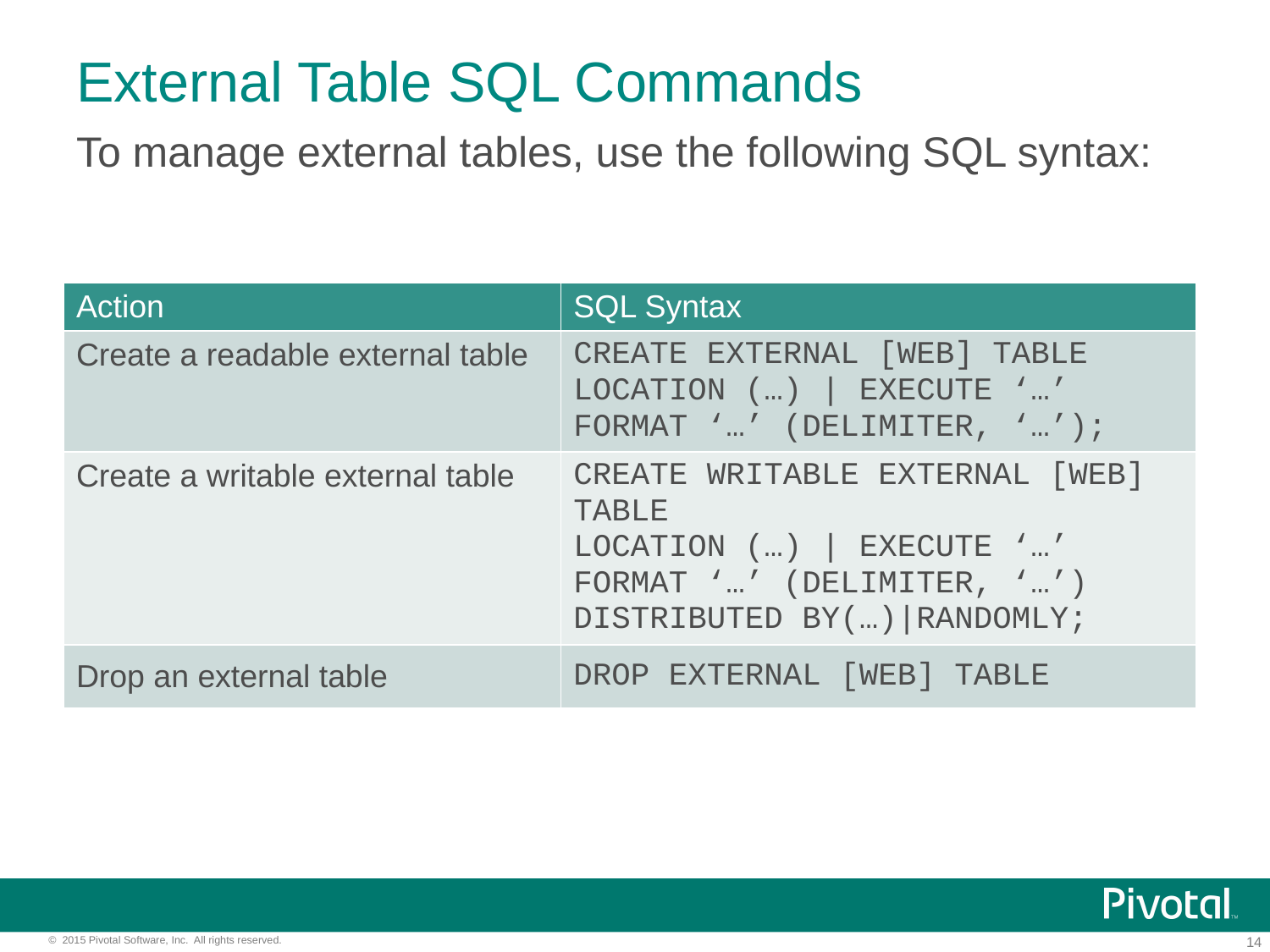

# External Table SQL Commands
To manage external tables, use the following SQL syntax:
| Action | SQL Syntax |
| --- | --- |
| Create a readable external table | CREATE EXTERNAL [WEB] TABLE LOCATION (…) | EXECUTE ‘…’ FORMAT ‘…’ (DELIMITER, ‘…’); |
| Create a writable external table | CREATE WRITABLE EXTERNAL [WEB] TABLE LOCATION (…) | EXECUTE ‘…’ FORMAT ‘…’ (DELIMITER, ‘…’) DISTRIBUTED BY(…)|RANDOMLY; |
| Drop an external table | DROP EXTERNAL [WEB] TABLE |